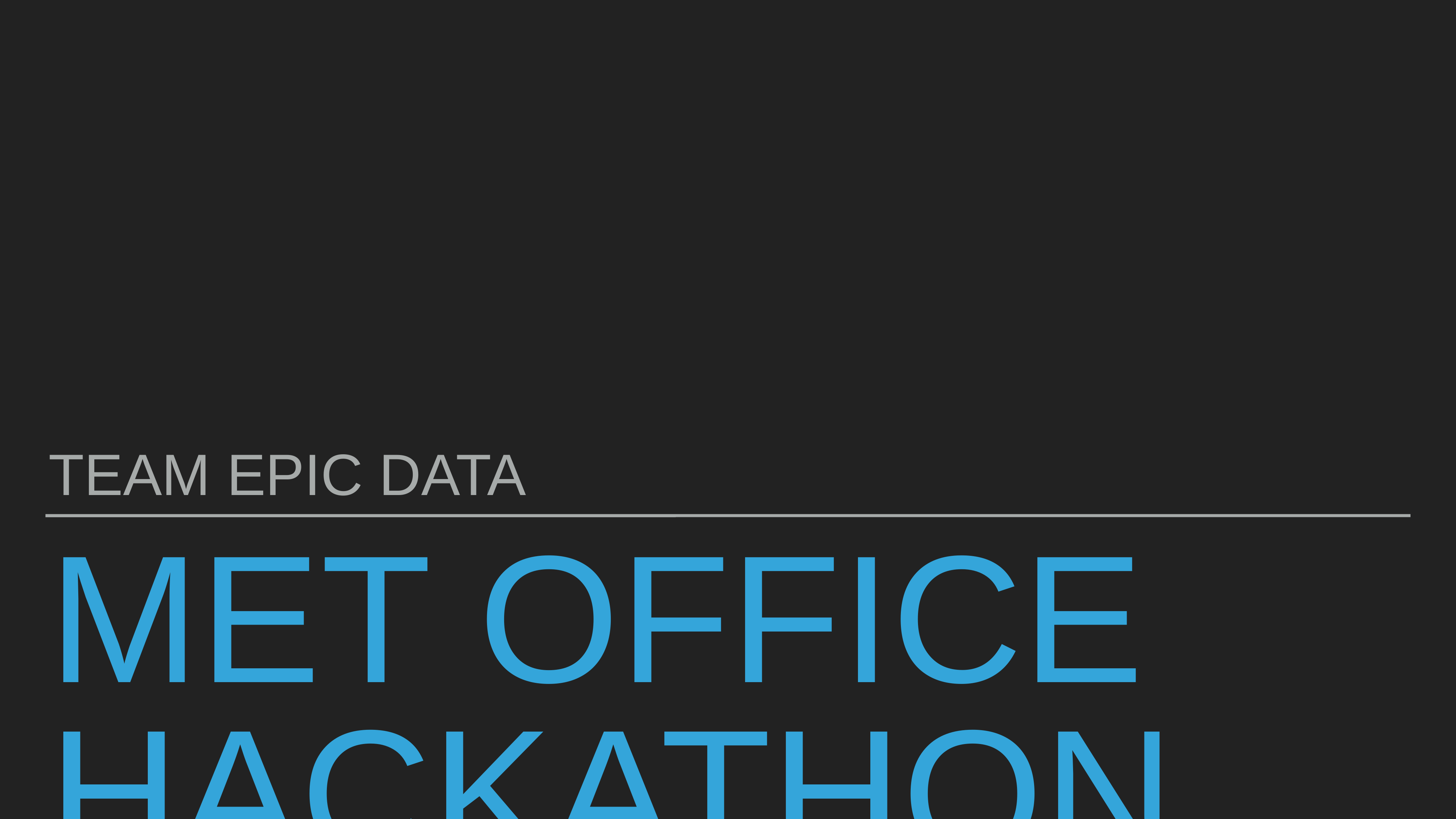

Team Epic data
# MET OFFICE HACKATHON